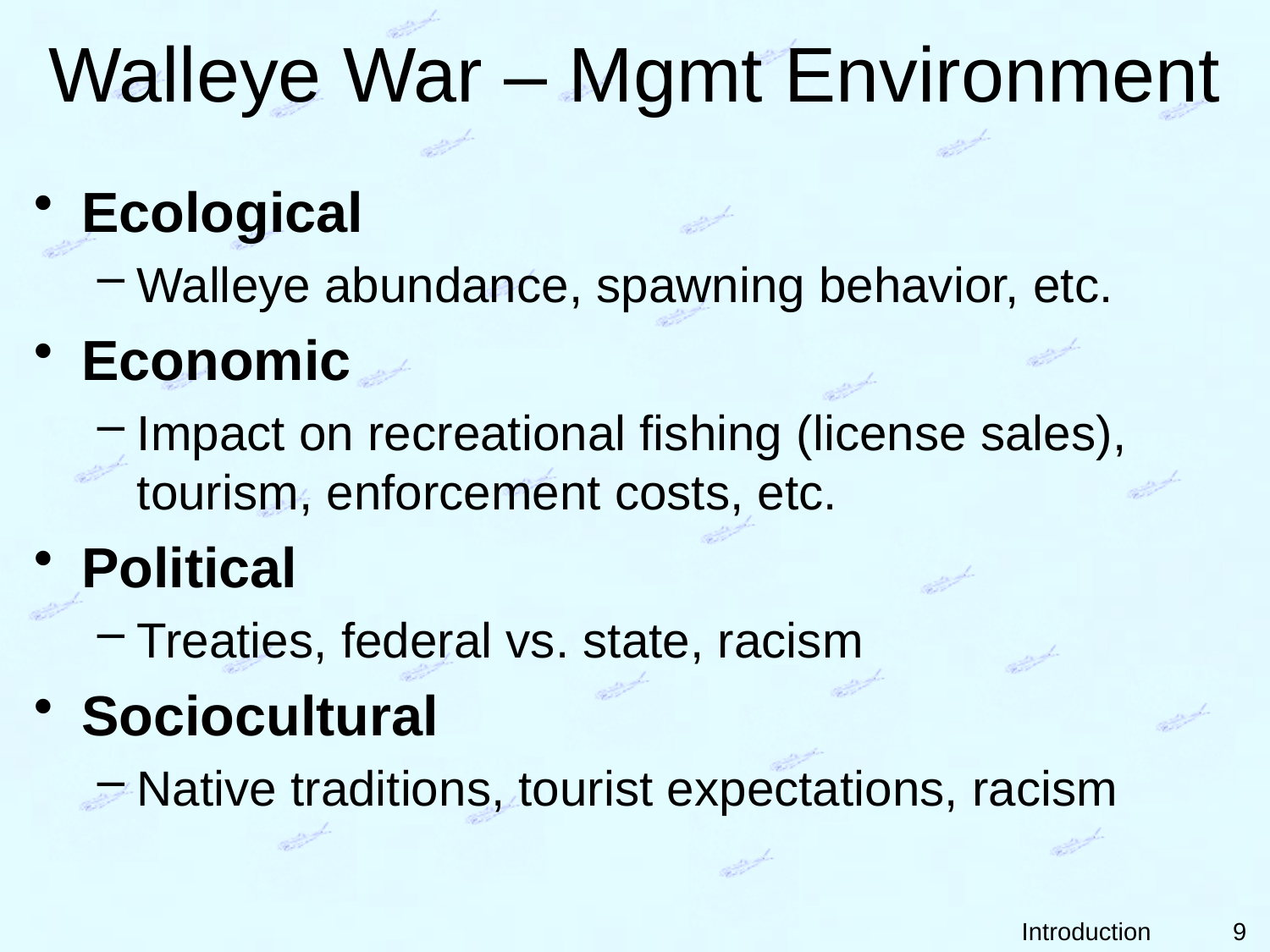

# Walleye War – Mgmt Environment
Ecological
Walleye abundance, spawning behavior, etc.
Economic
Impact on recreational fishing (license sales), tourism, enforcement costs, etc.
Political
Treaties, federal vs. state, racism
Sociocultural
Native traditions, tourist expectations, racism
9
Introduction